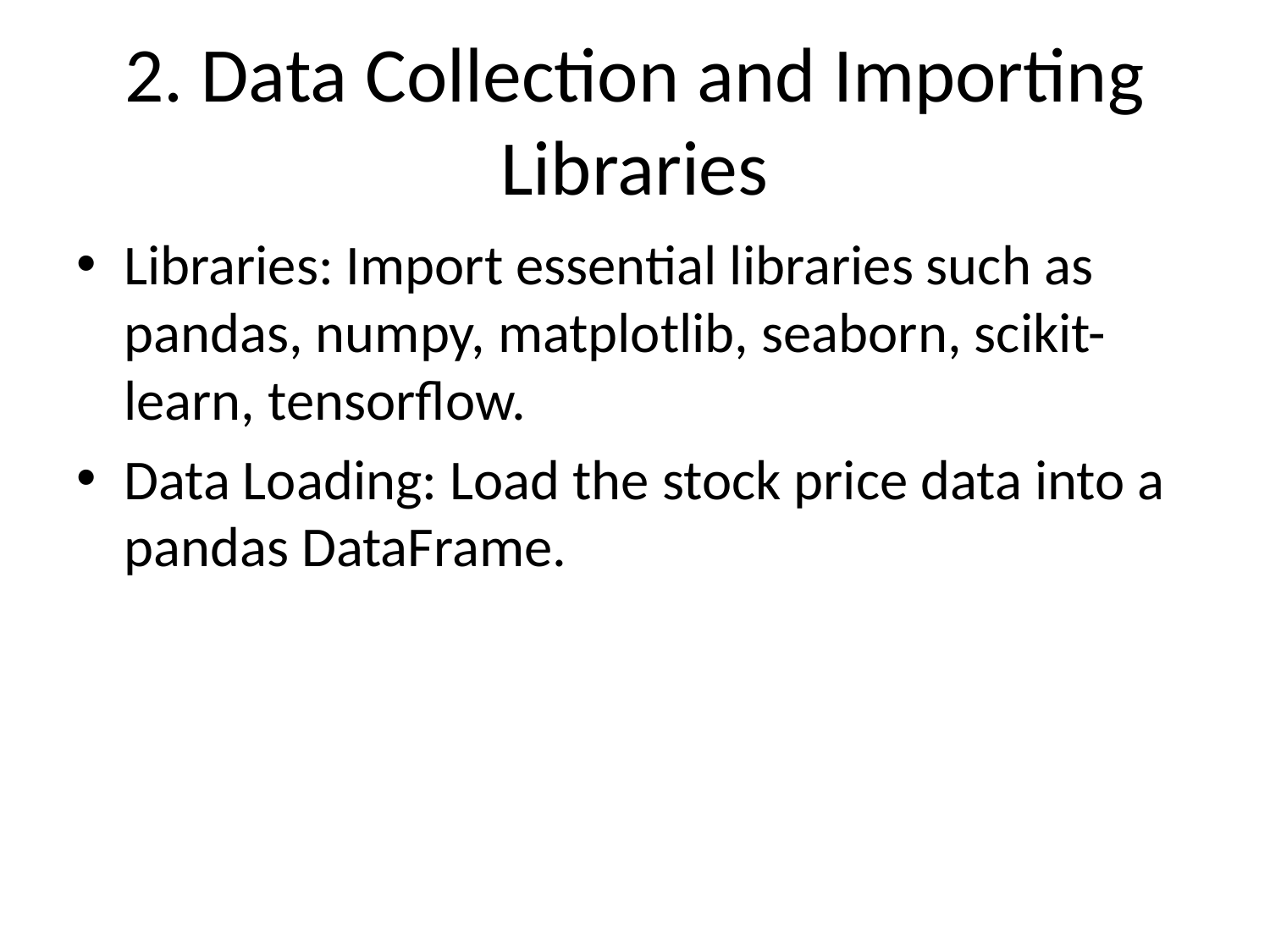

# 2. Data Collection and Importing Libraries
Libraries: Import essential libraries such as pandas, numpy, matplotlib, seaborn, scikit-learn, tensorflow.
Data Loading: Load the stock price data into a pandas DataFrame.